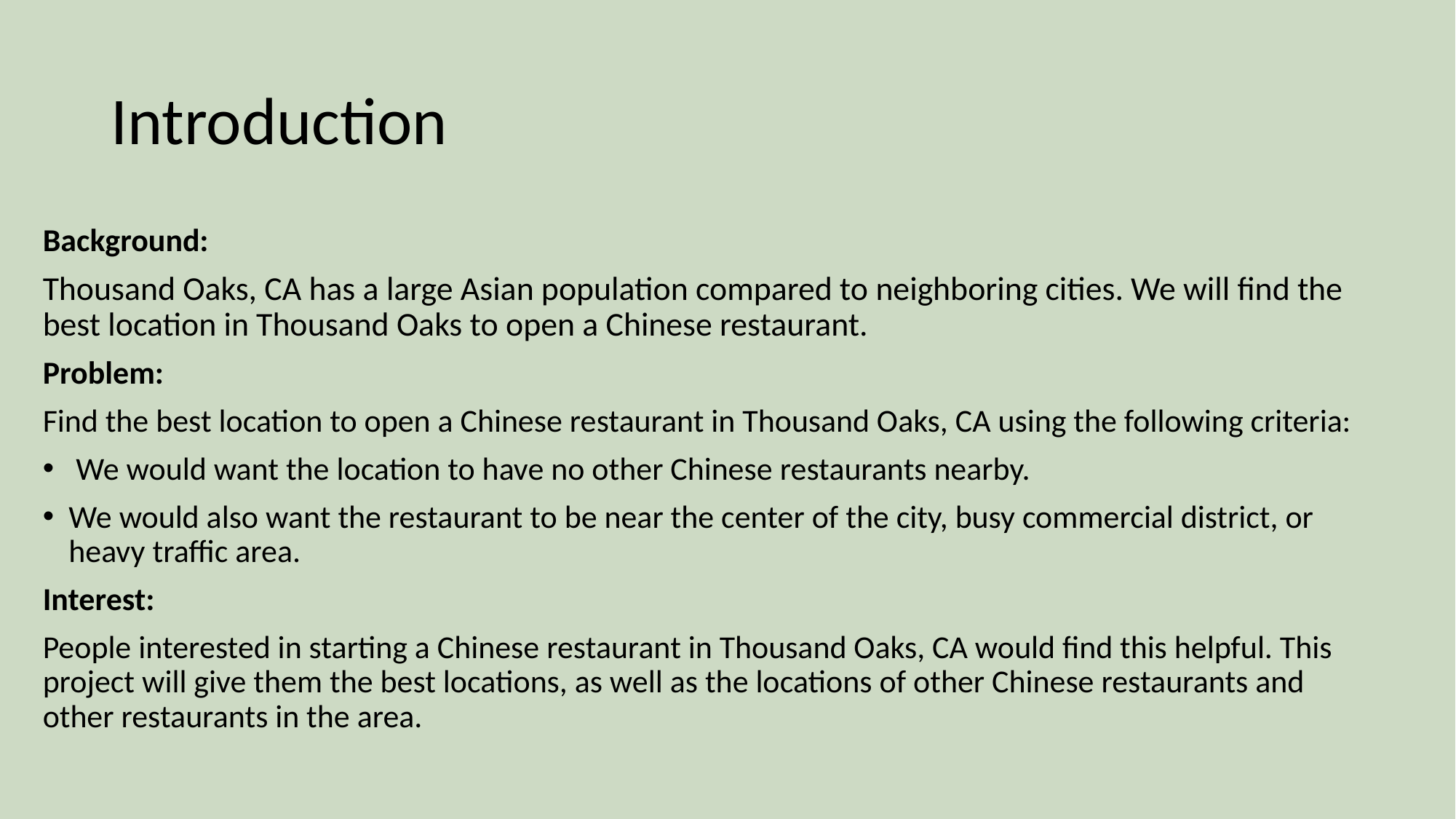

# Introduction
Background:
Thousand Oaks, CA has a large Asian population compared to neighboring cities. We will find the best location in Thousand Oaks to open a Chinese restaurant.
Problem:
Find the best location to open a Chinese restaurant in Thousand Oaks, CA using the following criteria:
 We would want the location to have no other Chinese restaurants nearby.
We would also want the restaurant to be near the center of the city, busy commercial district, or heavy traffic area.
Interest:
People interested in starting a Chinese restaurant in Thousand Oaks, CA would find this helpful. This project will give them the best locations, as well as the locations of other Chinese restaurants and other restaurants in the area.